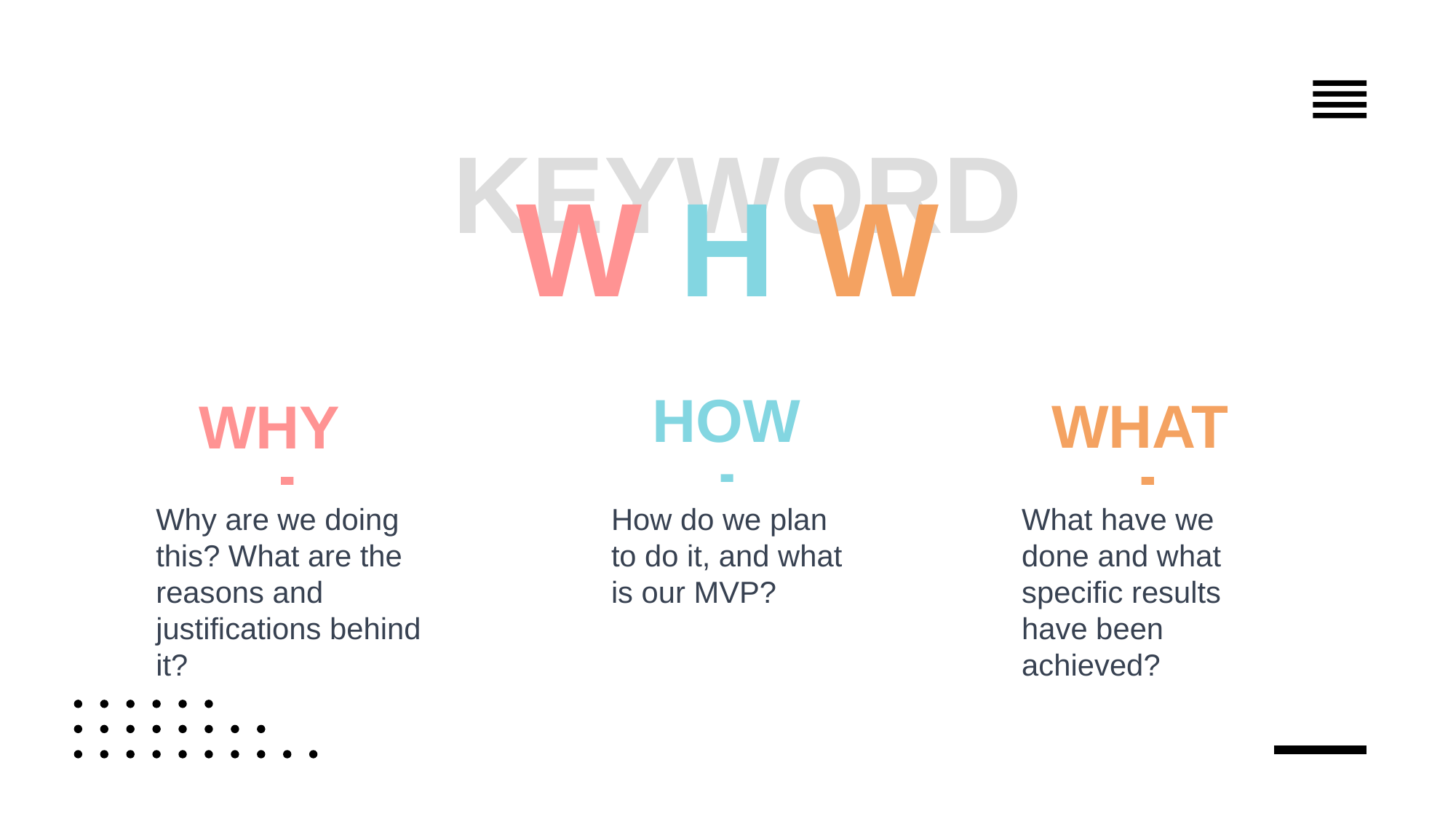

KEYWORD
W H W
HOW
WHAT
WHY

Why are we doing this? What are the reasons and justifications behind it?
What have we done and what specific results have been achieved?
How do we plan to do it, and what is our MVP?